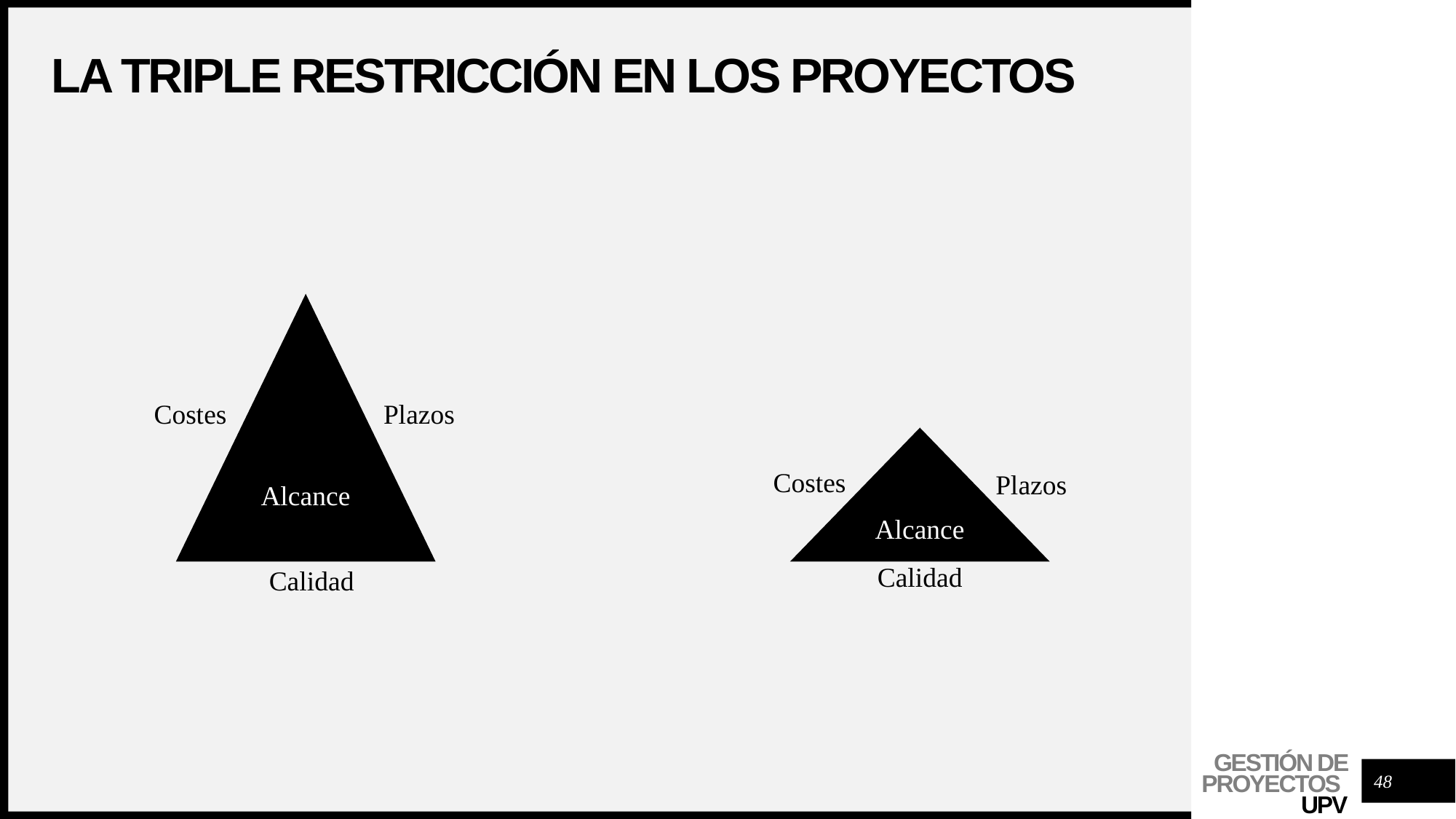

# La triple restricción en los proyectos

Alcance
Costes
Plazos

Alcance
Costes
Plazos
Calidad
Calidad
48